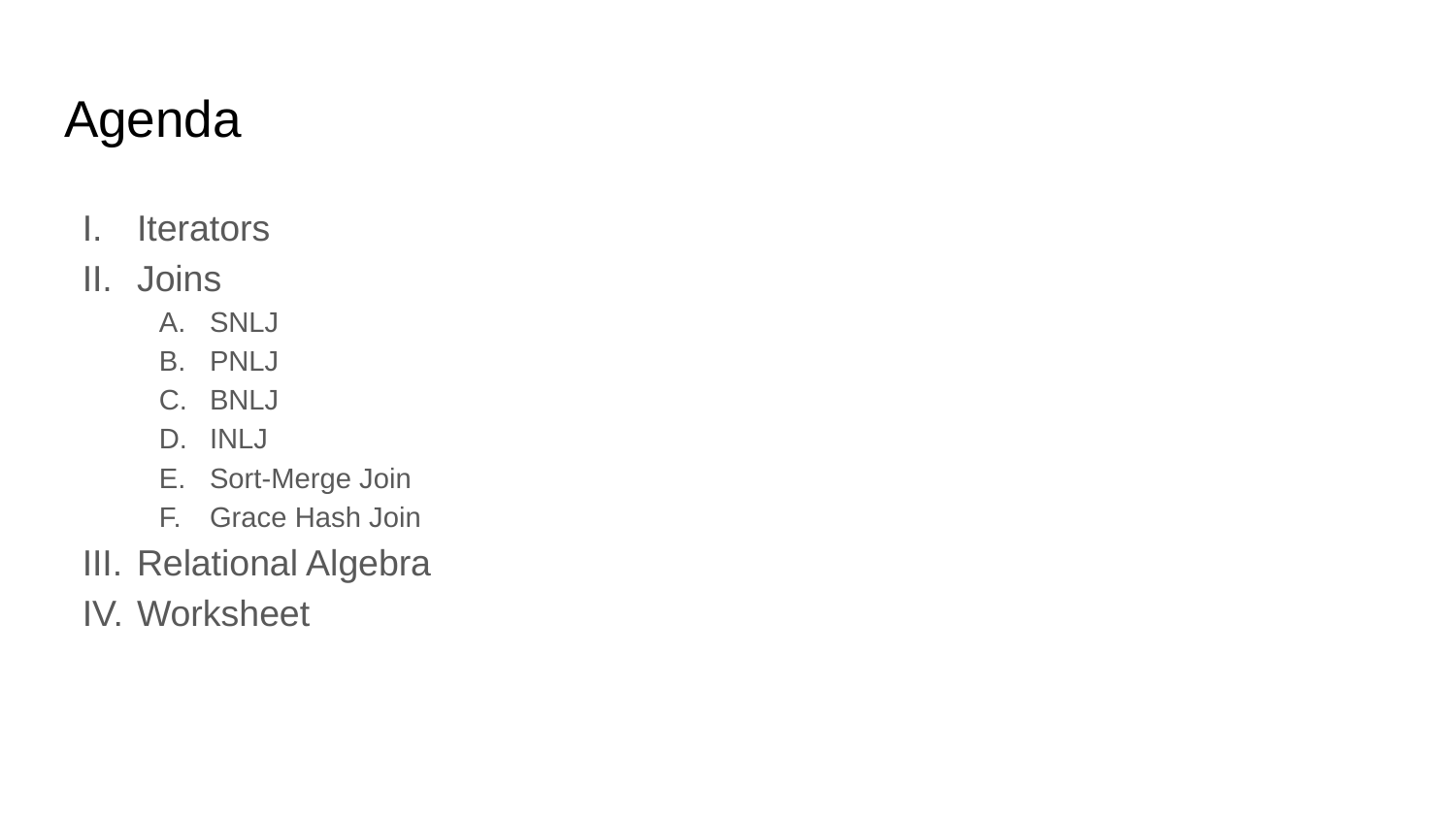

# Agenda
Iterators
Joins
SNLJ
PNLJ
BNLJ
INLJ
Sort-Merge Join
Grace Hash Join
Relational Algebra
Worksheet